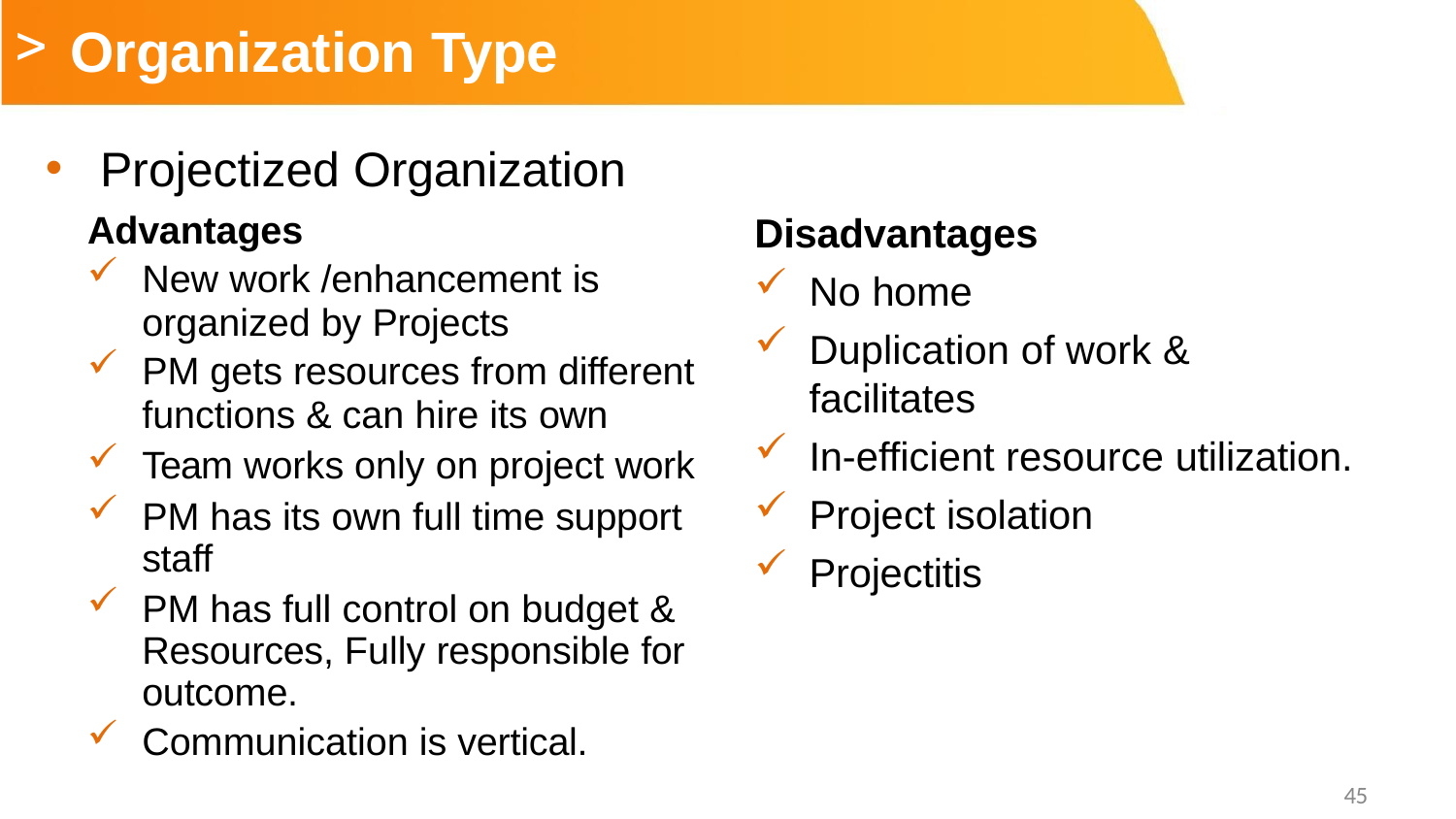

# Organization Type
Projectized Organization
Advantages
New work /enhancement is
organized by Projects
PM gets resources from different
functions & can hire its own
Team works only on project work
PM has its own full time support staff
PM has full control on budget & Resources, Fully responsible for outcome.
Communication is vertical.
Disadvantages
No home
Duplication of work &
facilitates
In-efficient resource utilization.
Project isolation
Projectitis
45